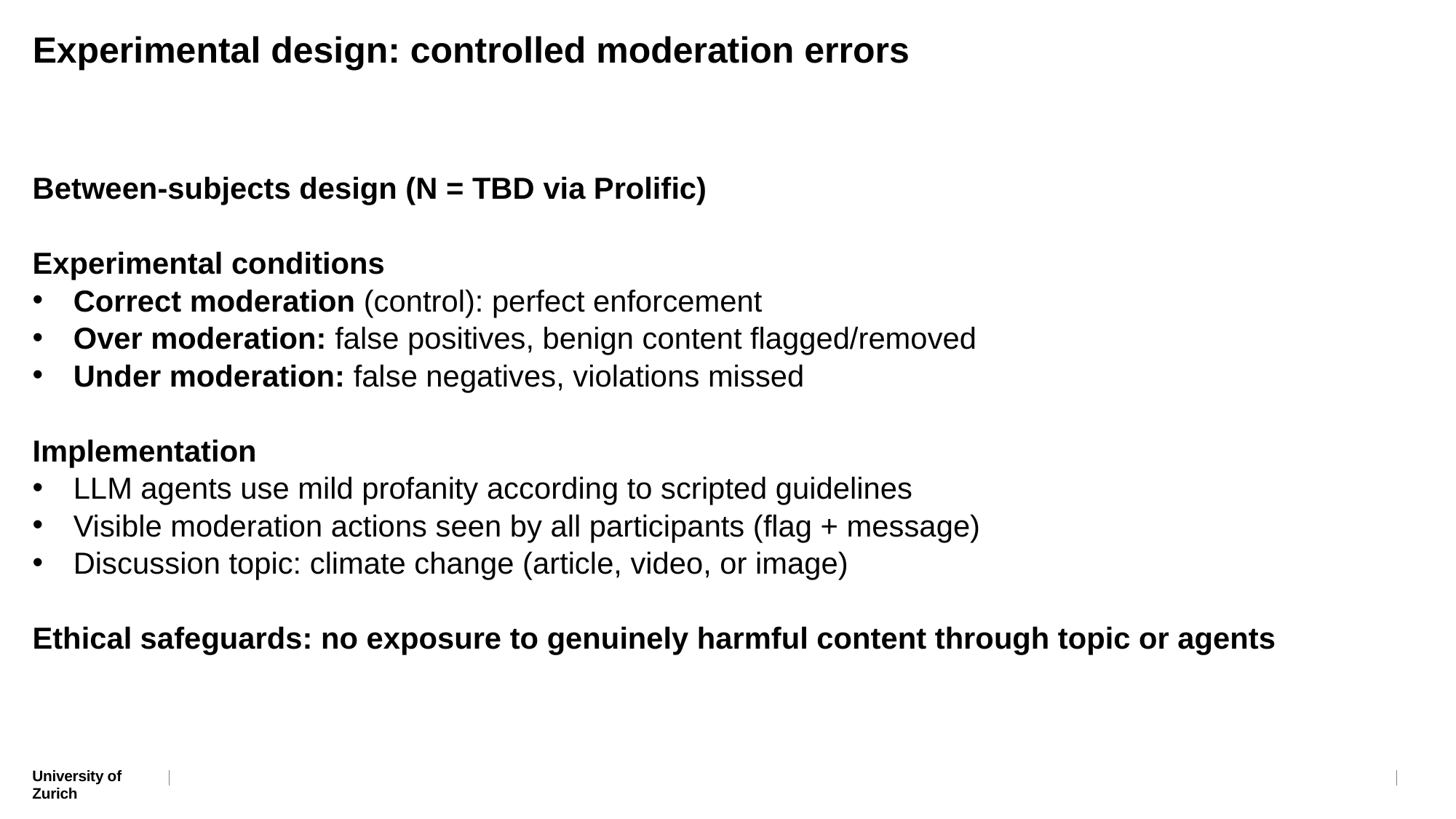

# Experimental design: controlled moderation errors
Between-subjects design (N = TBD via Prolific)

Experimental conditions
Correct moderation (control): perfect enforcement
Over moderation: false positives, benign content flagged/removed
Under moderation: false negatives, violations missed

Implementation
LLM agents use mild profanity according to scripted guidelines
Visible moderation actions seen by all participants (flag + message)
Discussion topic: climate change (article, video, or image)

Ethical safeguards: no exposure to genuinely harmful content through topic or agents